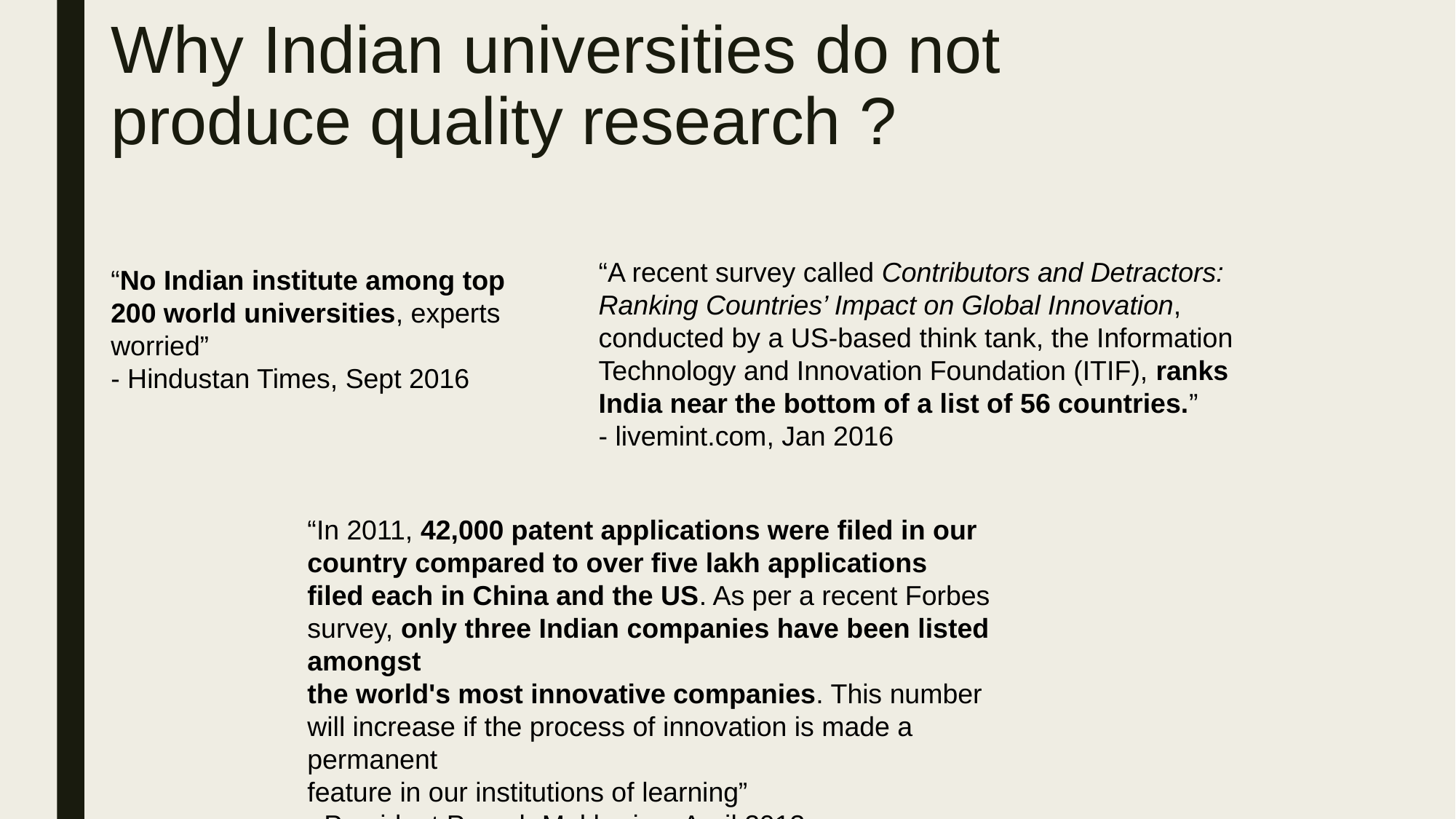

# Why Indian universities do not produce quality research ?
“A recent survey called Contributors and Detractors: Ranking Countries’ Impact on Global Innovation, conducted by a US-based think tank, the Information Technology and Innovation Foundation (ITIF), ranks India near the bottom of a list of 56 countries.”
- livemint.com, Jan 2016
“No Indian institute among top 200 world universities, experts worried”
- Hindustan Times, Sept 2016
“In 2011, 42,000 patent applications were filed in our country compared to over five lakh applications
filed each in China and the US. As per a recent Forbes survey, only three Indian companies have been listed amongst
the world's most innovative companies. This number will increase if the process of innovation is made a permanent
feature in our institutions of learning”
- President Pranab Mukherjee, April 2013.